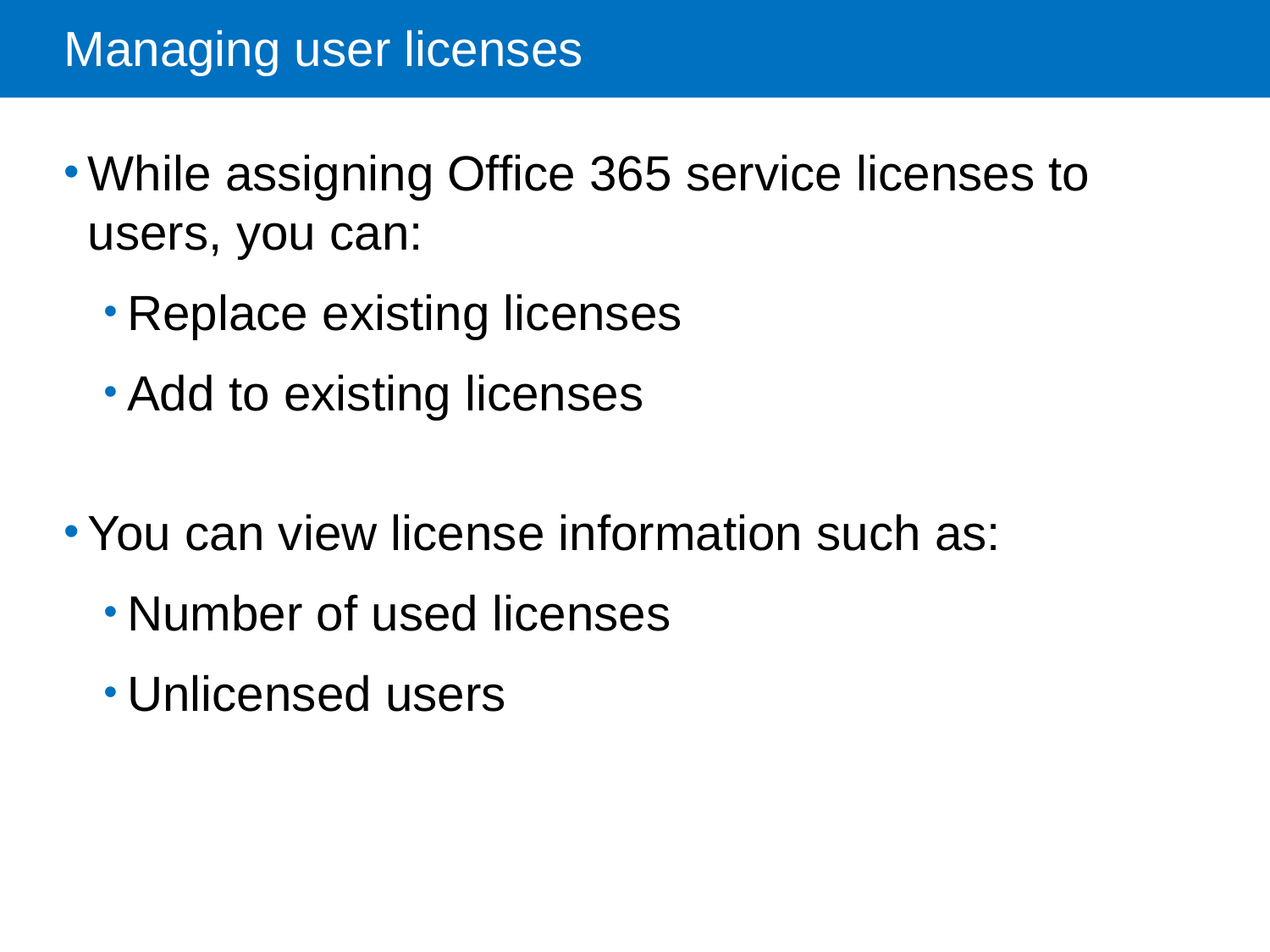

# Managing user licenses
While assigning Office 365 service licenses to users, you can:
Replace existing licenses
Add to existing licenses
You can view license information such as:
Number of used licenses
Unlicensed users